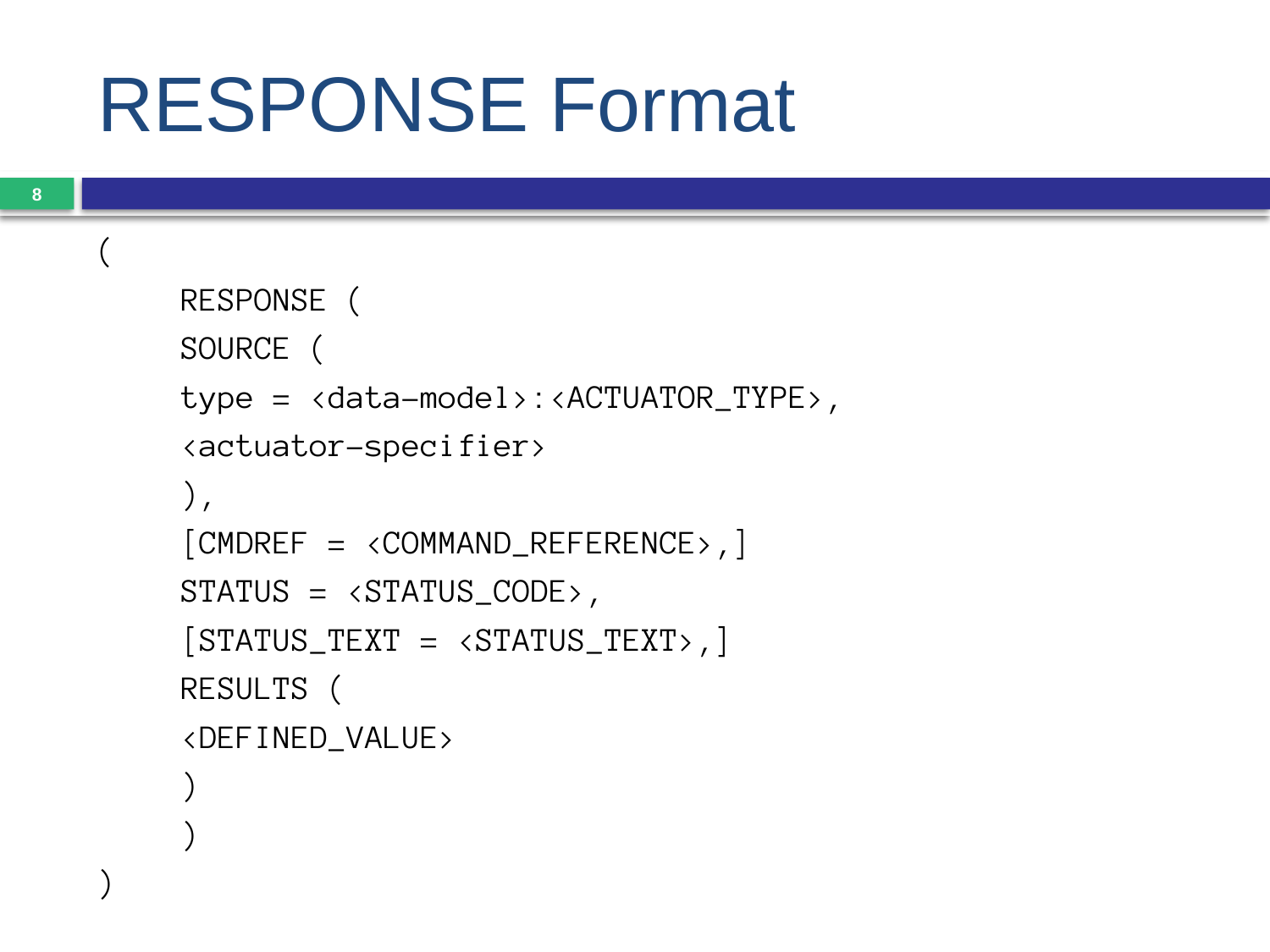

# RESPONSE Format
8
(
	RESPONSE (
		SOURCE (
			type = <data-model>:<ACTUATOR_TYPE>,
			<actuator-specifier>
		),
		[CMDREF = <COMMAND_REFERENCE>,]
		STATUS = <STATUS_CODE>,
		[STATUS_TEXT = <STATUS_TEXT>,]
		RESULTS (
			<DEFINED_VALUE>
		)
	)
)